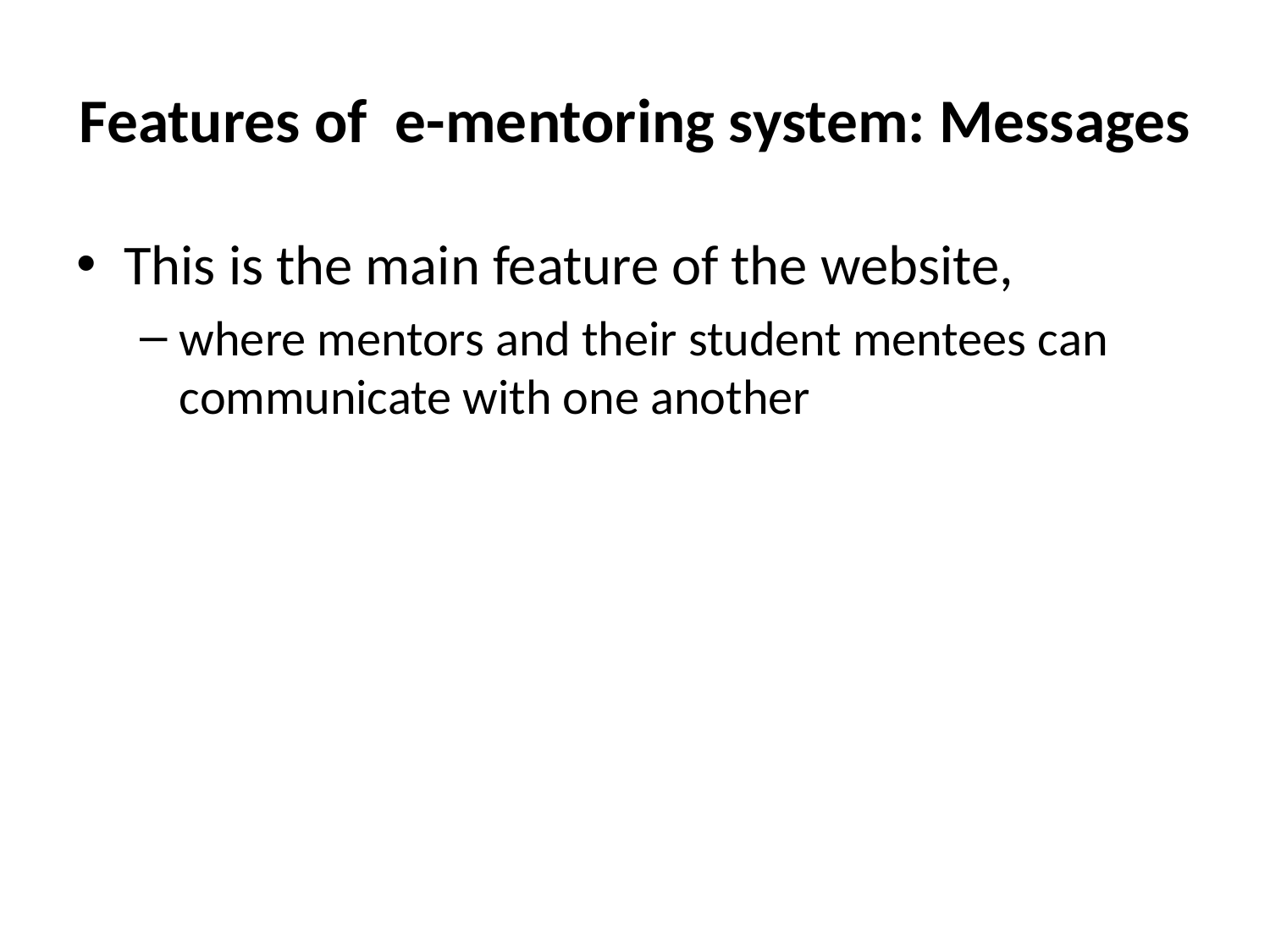

# Features of  e-mentoring system: Messages
This is the main feature of the website,
where mentors and their student mentees can communicate with one another